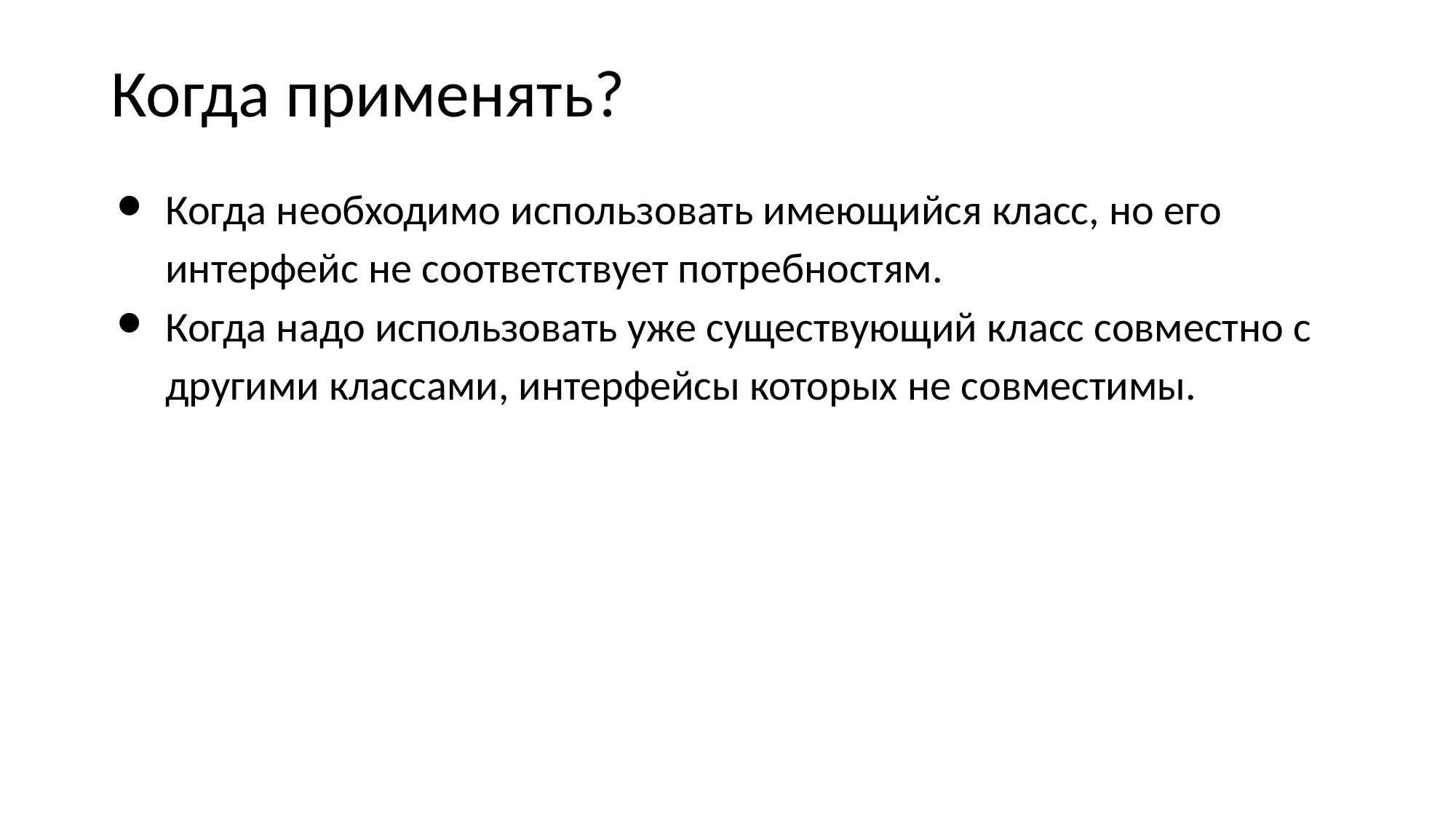

Когда применять?
Когда необходимо использовать имеющийся класс, но его интерфейс не соответствует потребностям.
Когда надо использовать уже существующий класс совместно с другими классами, интерфейсы которых не совместимы.